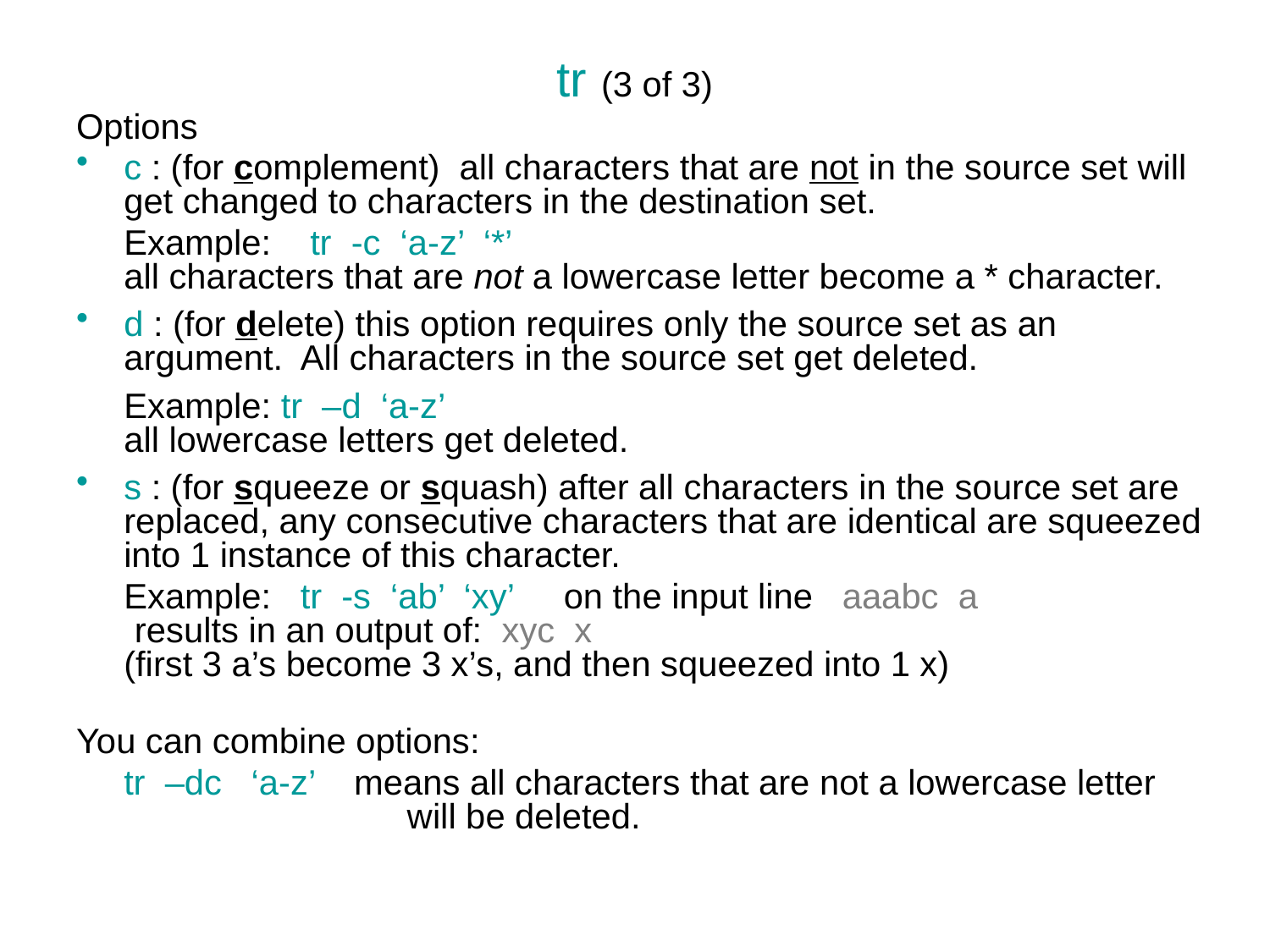

# tr (3 of 3)
Options
c : (for complement)  all characters that are not in the source set will get changed to characters in the destination set.
	Example:    tr  -c  ‘a-z’  ‘*’
	all characters that are not a lowercase letter become a * character.
d : (for delete) this option requires only the source set as an argument.  All characters in the source set get deleted.
	Example: tr  –d  ‘a-z’
	all lowercase letters get deleted.
s : (for squeeze or squash) after all characters in the source set are replaced, any consecutive characters that are identical are squeezed into 1 instance of this character.
	Example:   tr  -s  ‘ab’  ‘xy’     on the input line   aaabc  a
      results in an output of:  xyc  x
	(first 3 a’s become 3 x’s, and then squeezed into 1 x)

You can combine options:
	tr  –dc   ‘a-z’    means all characters that are not a lowercase letter 		   will be deleted.